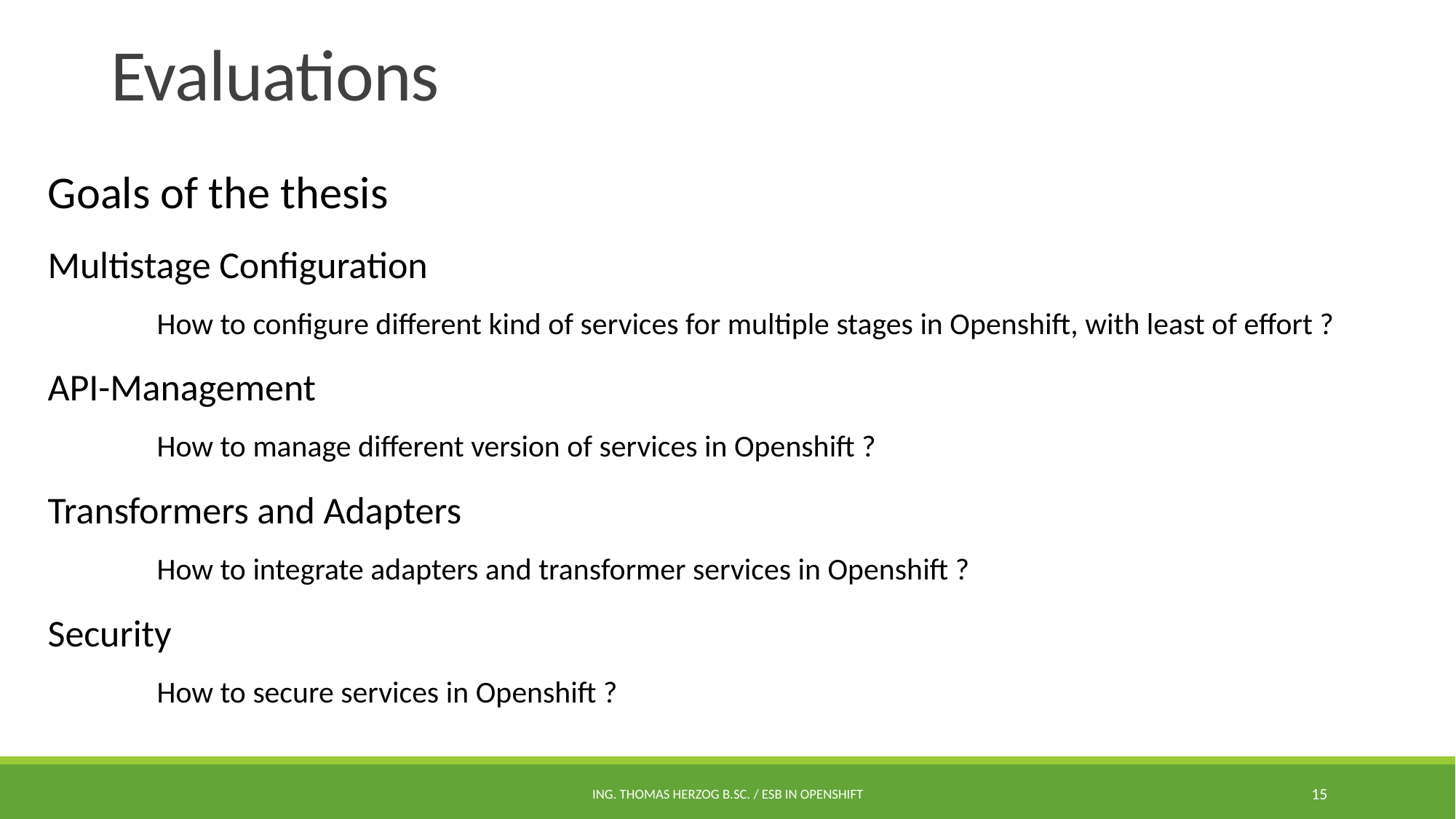

# Evaluations
Goals of the thesis
Multistage Configuration
	How to configure different kind of services for multiple stages in Openshift, with least of effort ?
API-Management
	How to manage different version of services in Openshift ?
Transformers and Adapters
	How to integrate adapters and transformer services in Openshift ?
Security
	How to secure services in Openshift ?

Ing. Thomas Herzog B.Sc. / ESB in Openshift
15